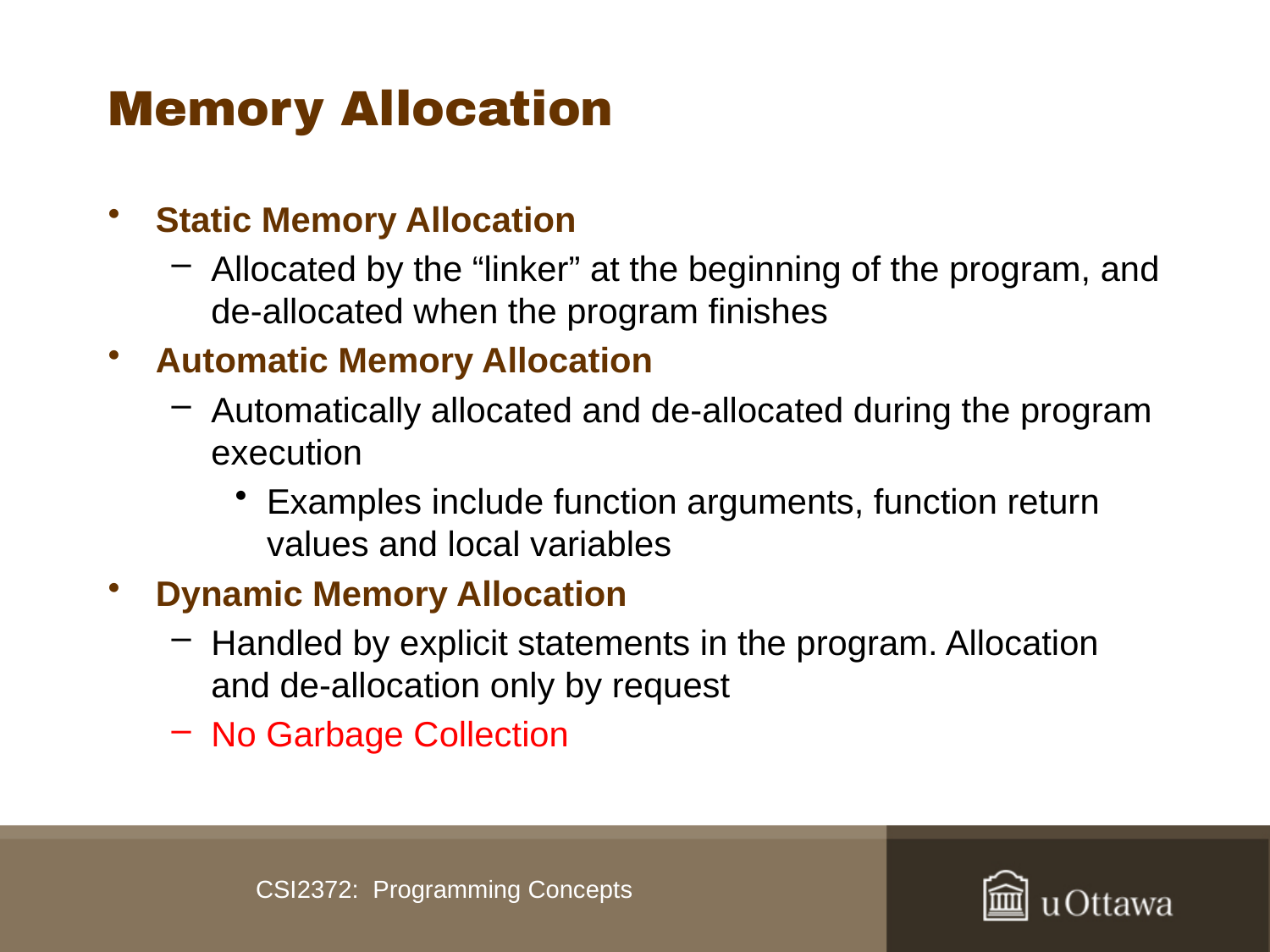

# Memory Allocation
Static Memory Allocation
Allocated by the “linker” at the beginning of the program, and de-allocated when the program finishes
Automatic Memory Allocation
Automatically allocated and de-allocated during the program execution
Examples include function arguments, function return values and local variables
Dynamic Memory Allocation
Handled by explicit statements in the program. Allocation and de-allocation only by request
No Garbage Collection
CSI2372:  Programming Concepts